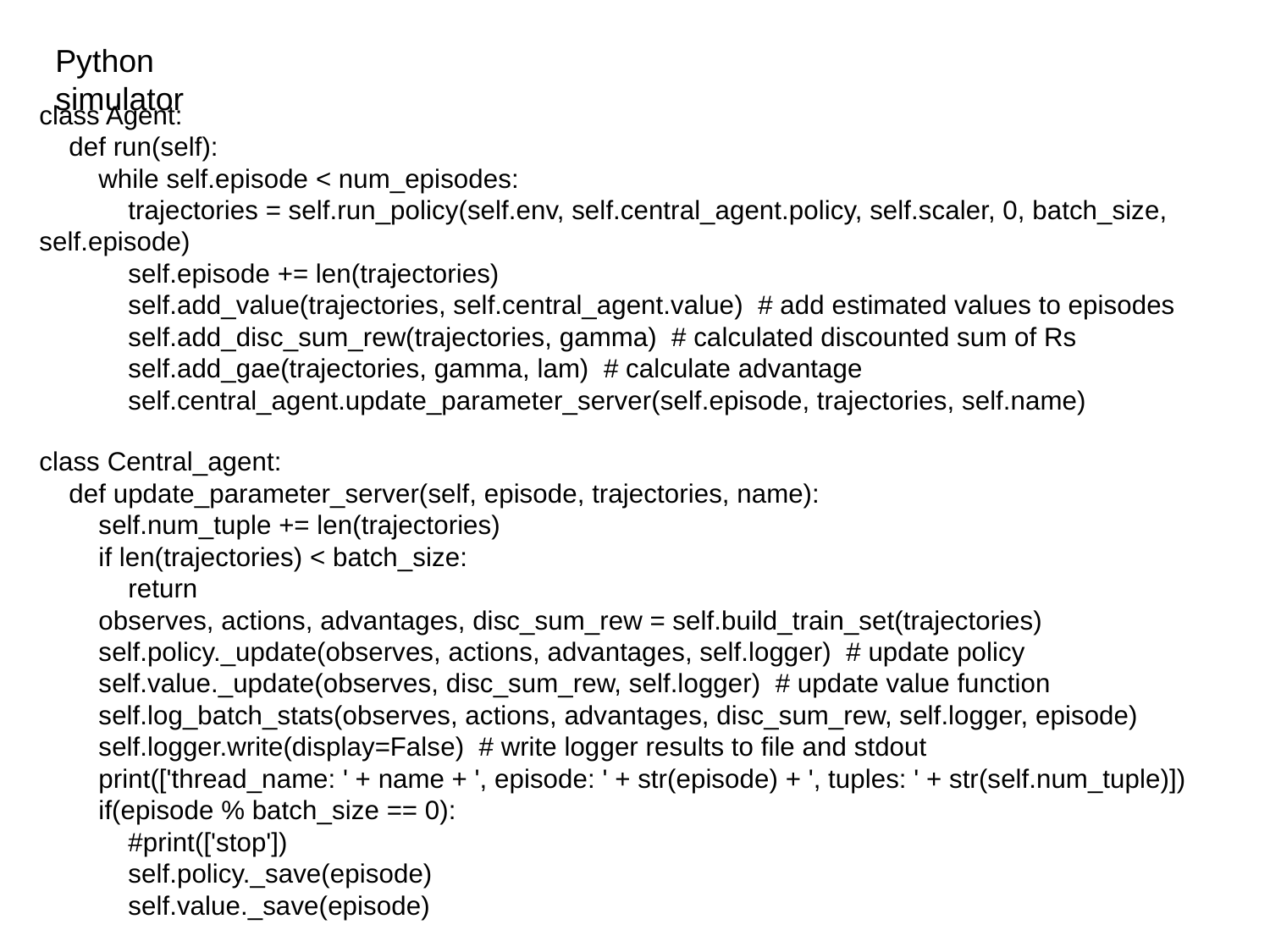

Python simulator

class Agent:
    def run(self):
        while self.episode < num_episodes:
            trajectories = self.run_policy(self.env, self.central_agent.policy, self.scaler, 0, batch_size, self.episode)
            self.episode += len(trajectories)
            self.add_value(trajectories, self.central_agent.value)  # add estimated values to episodes
            self.add_disc_sum_rew(trajectories, gamma)  # calculated discounted sum of Rs
            self.add_gae(trajectories, gamma, lam)  # calculate advantage
            self.central_agent.update_parameter_server(self.episode, trajectories, self.name)
class Central_agent:
    def update_parameter_server(self, episode, trajectories, name):
        self.num_tuple += len(trajectories)
        if len(trajectories) < batch_size:
            return
        observes, actions, advantages, disc_sum_rew = self.build_train_set(trajectories)
        self.policy._update(observes, actions, advantages, self.logger)  # update policy
        self.value._update(observes, disc_sum_rew, self.logger)  # update value function
        self.log_batch_stats(observes, actions, advantages, disc_sum_rew, self.logger, episode)
        self.logger.write(display=False)  # write logger results to file and stdout
        print(['thread_name: ' + name + ', episode: ' + str(episode) + ', tuples: ' + str(self.num_tuple)])
        if(episode % batch_size == 0):
            #print(['stop'])
            self.policy._save(episode)
            self.value._save(episode)